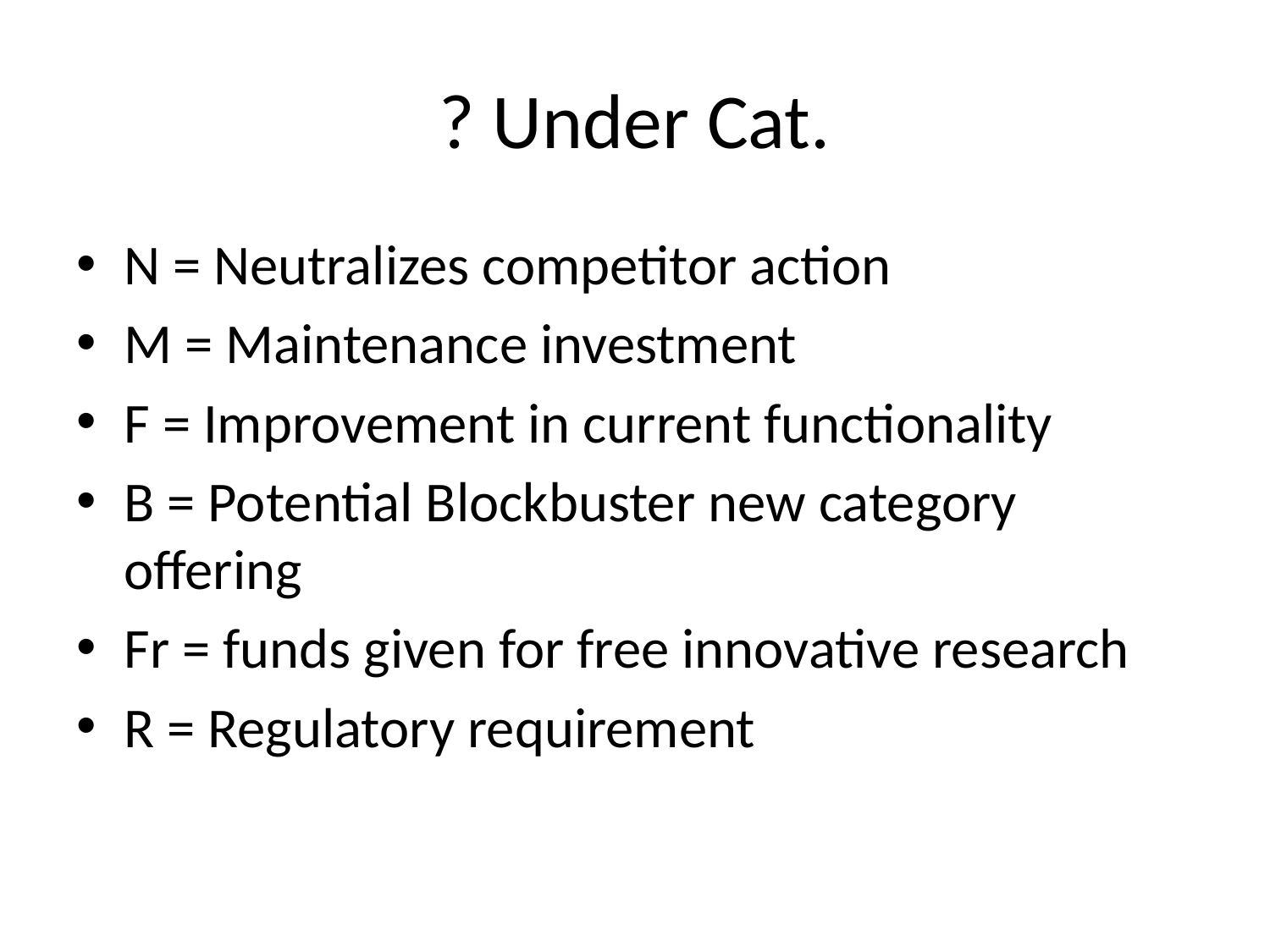

# ? Under Cat.
N = Neutralizes competitor action
M = Maintenance investment
F = Improvement in current functionality
B = Potential Blockbuster new category offering
Fr = funds given for free innovative research
R = Regulatory requirement